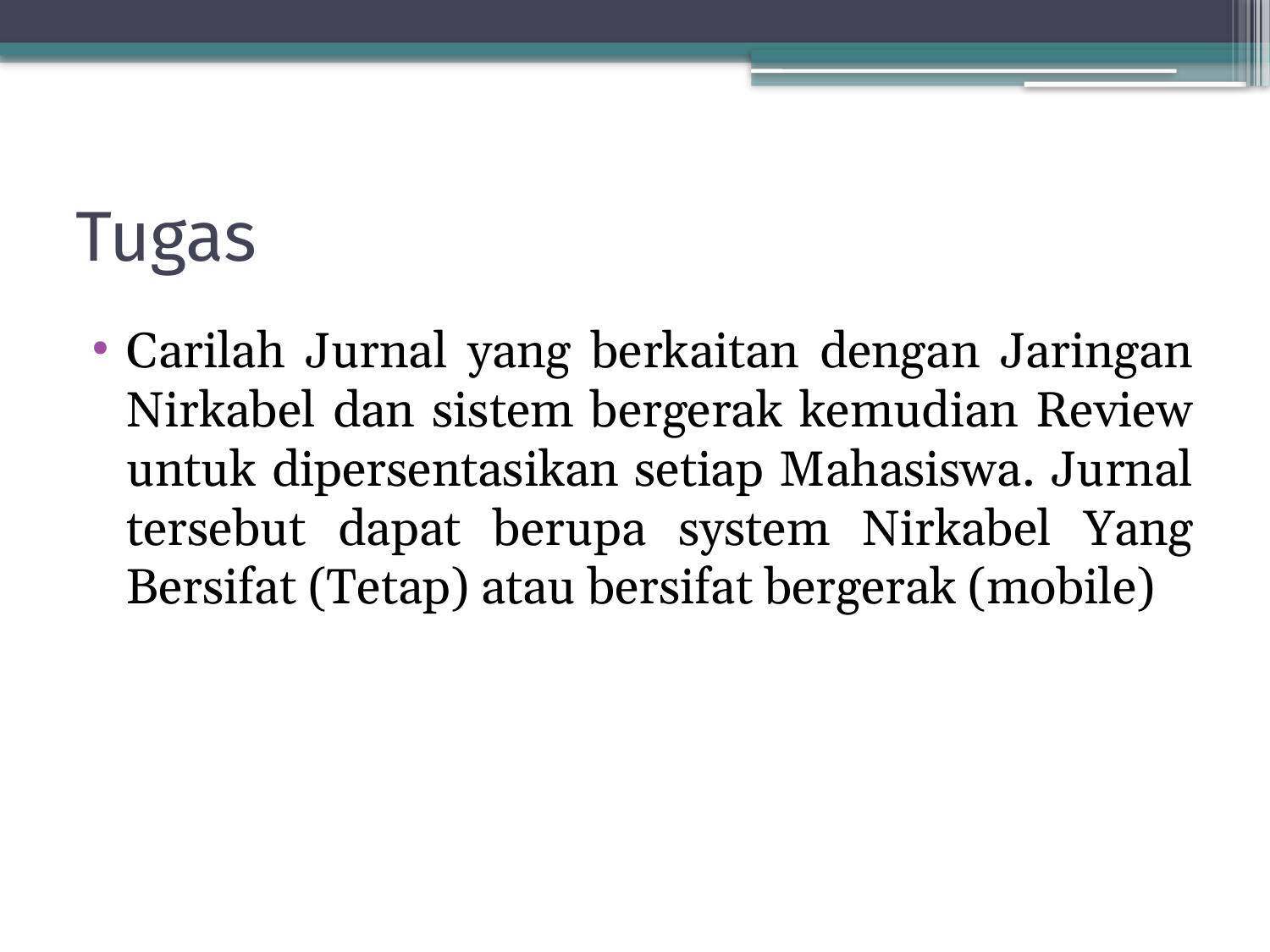

# Tugas
Carilah Jurnal yang berkaitan dengan Jaringan Nirkabel dan sistem bergerak kemudian Review untuk dipersentasikan setiap Mahasiswa. Jurnal tersebut dapat berupa system Nirkabel Yang Bersifat (Tetap) atau bersifat bergerak (mobile)